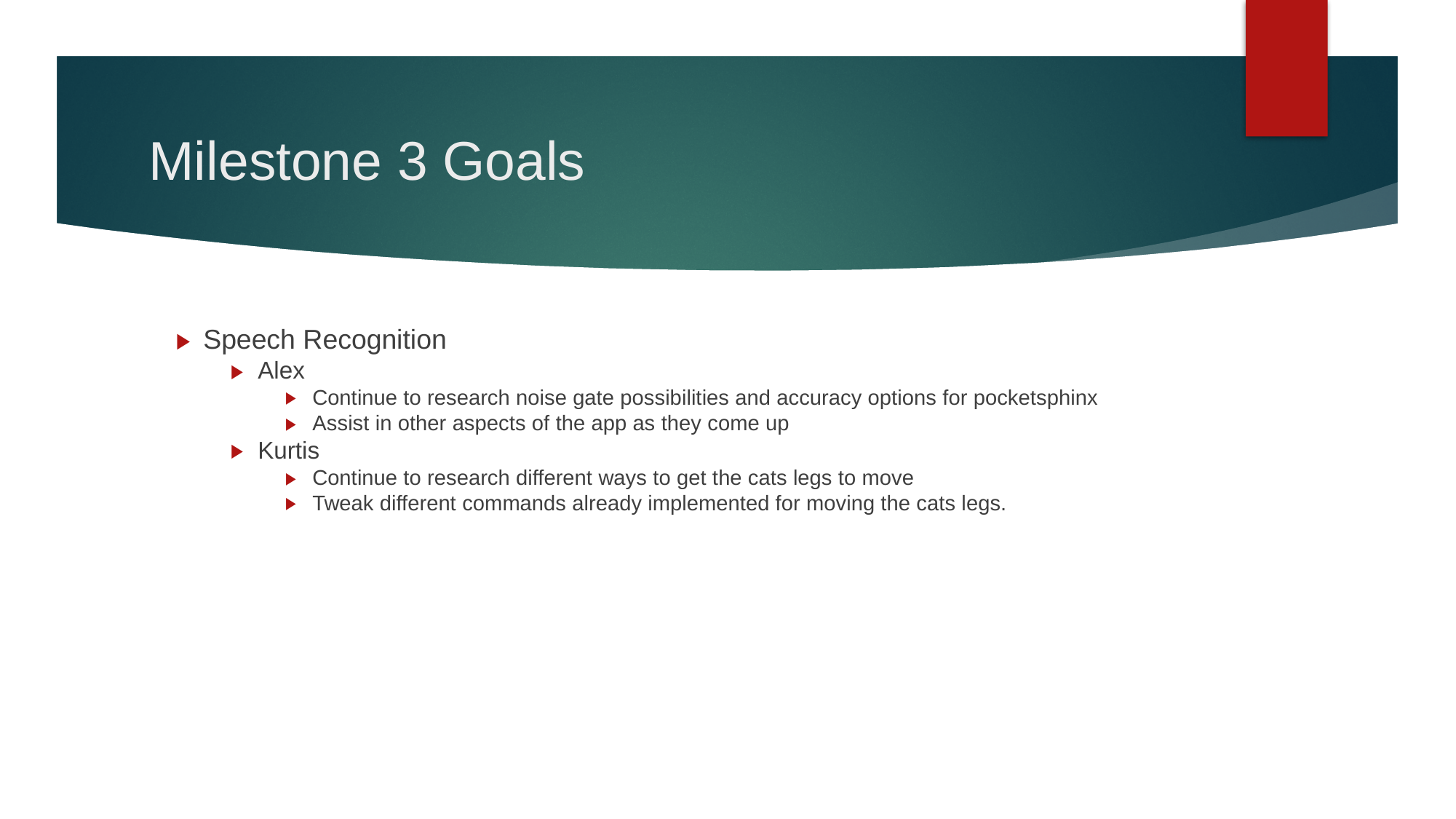

# Milestone 3 Goals
Speech Recognition
Alex
Continue to research noise gate possibilities and accuracy options for pocketsphinx
Assist in other aspects of the app as they come up
Kurtis
Continue to research different ways to get the cats legs to move
Tweak different commands already implemented for moving the cats legs.